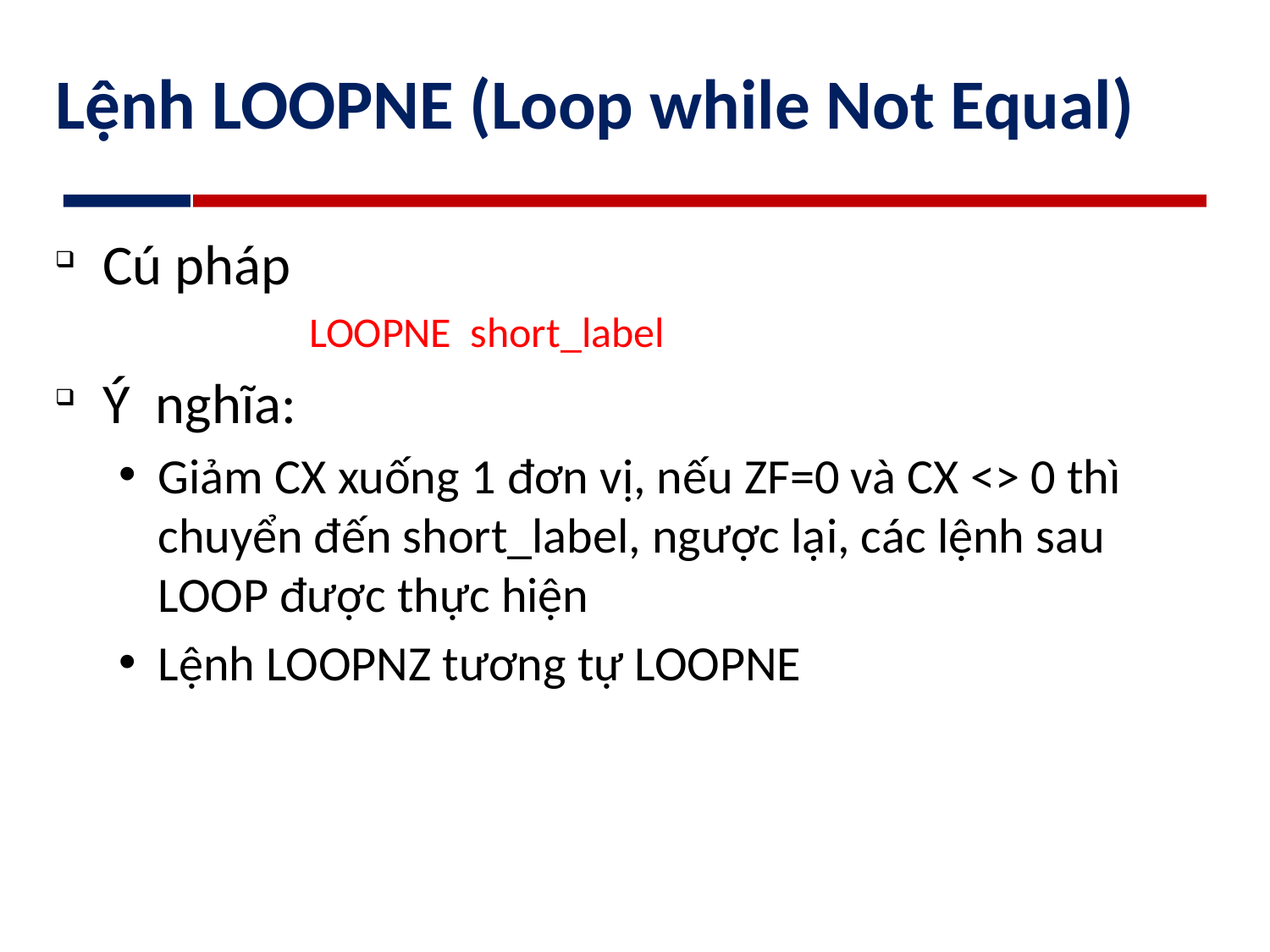

# Lệnh LOOPNE (Loop while Not Equal)
Cú pháp
	LOOPNE  short_label
Ý  nghĩa:
Giảm CX xuống 1 đơn vị, nếu ZF=0 và CX <> 0 thì chuyển đến short_label, ngược lại, các lệnh sau LOOP được thực hiện
Lệnh LOOPNZ tương tự LOOPNE